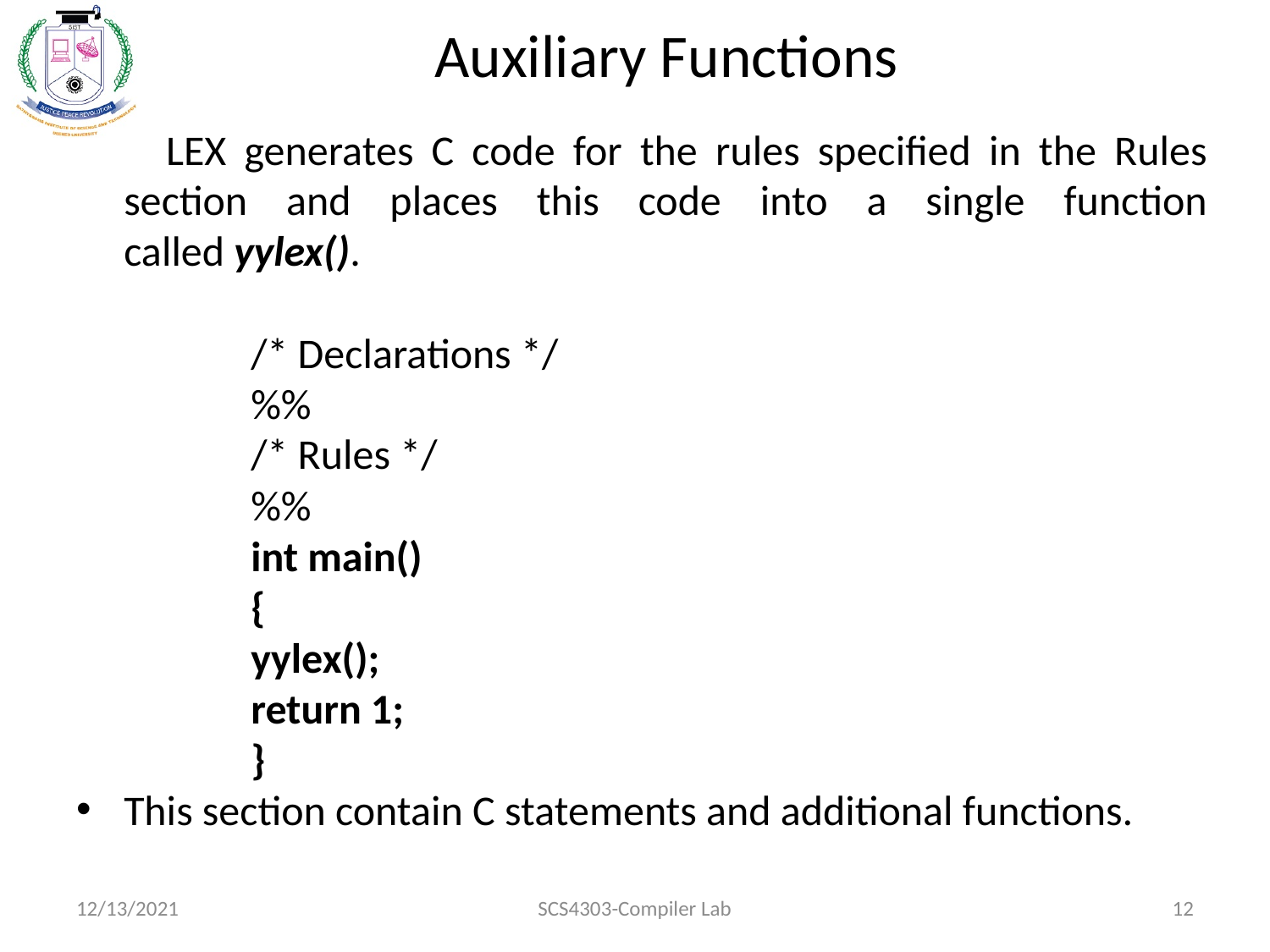

# Auxiliary Functions
     LEX generates C code for the rules specified in the Rules section and places this code into a single function called yylex().
	/* Declarations */
		%%
		/* Rules */
		%%
		int main()
		{
		yylex();
		return 1;
		}
This section contain C statements and additional functions.
12/13/2021
SCS4303-Compiler Lab
12